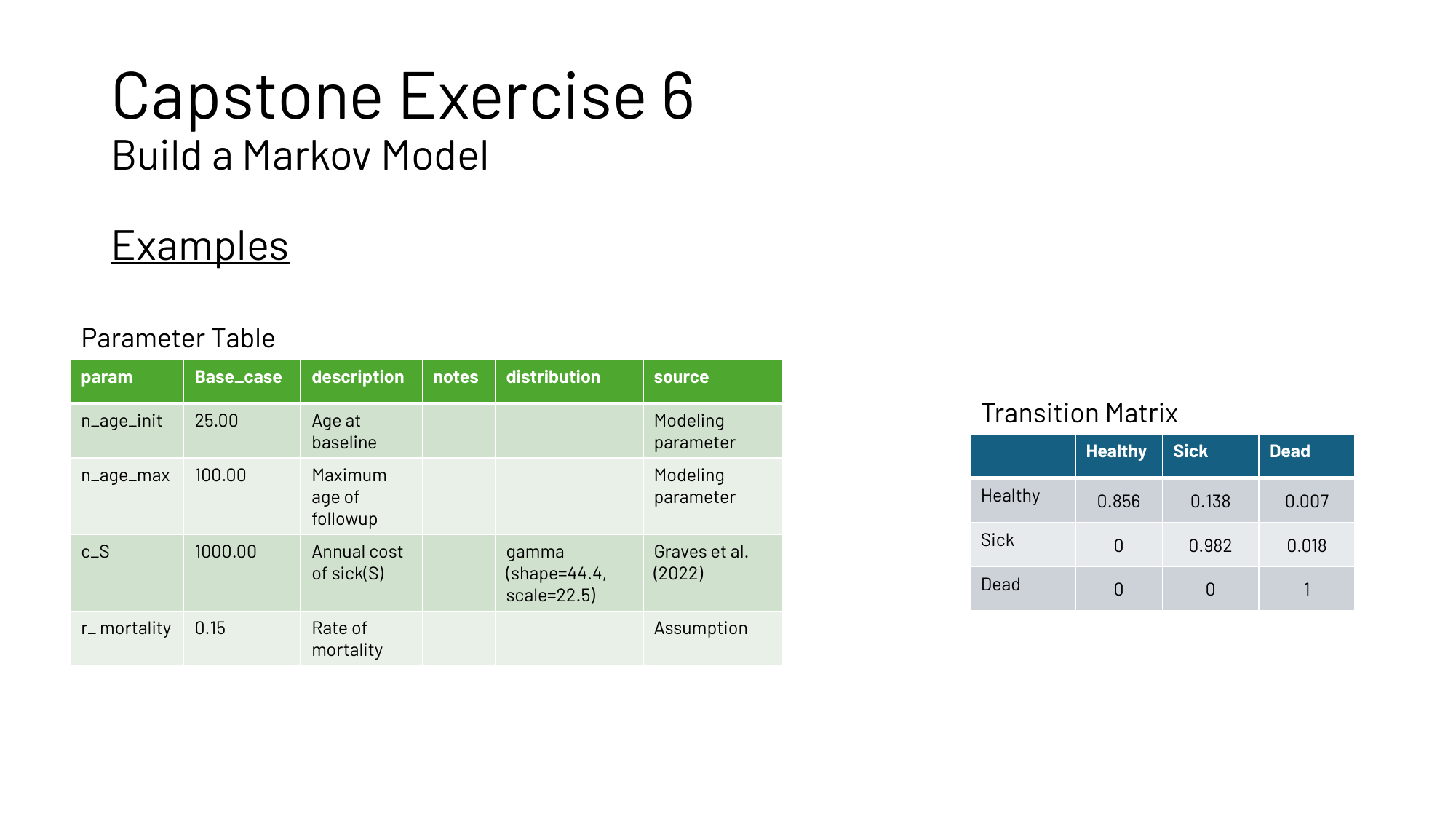

# Capstone Exercise 6 Build a Markov Model
Examples

Parameter Table
| param | Base\_case | description | notes | distribution | source |
| --- | --- | --- | --- | --- | --- |
| n\_age\_init | 25.00 | Age at baseline |  |  | Modeling parameter |
| n\_age\_max | 100.00 | Maximum age of followup |  |  | Modeling parameter |
| c\_S | 1000.00 | Annual cost of sick(S) |  | gamma (shape=44.4, scale=22.5) | Graves et al. (2022) |
| r\_ mortality | 0.15 | Rate of mortality |  |  | Assumption |
Transition Matrix
|  | Healthy | Sick | Dead |
| --- | --- | --- | --- |
| Healthy | 0.856 | 0.138 | 0.007 |
| Sick | 0 | 0.982 | 0.018 |
| Dead | 0 | 0 | 1 |